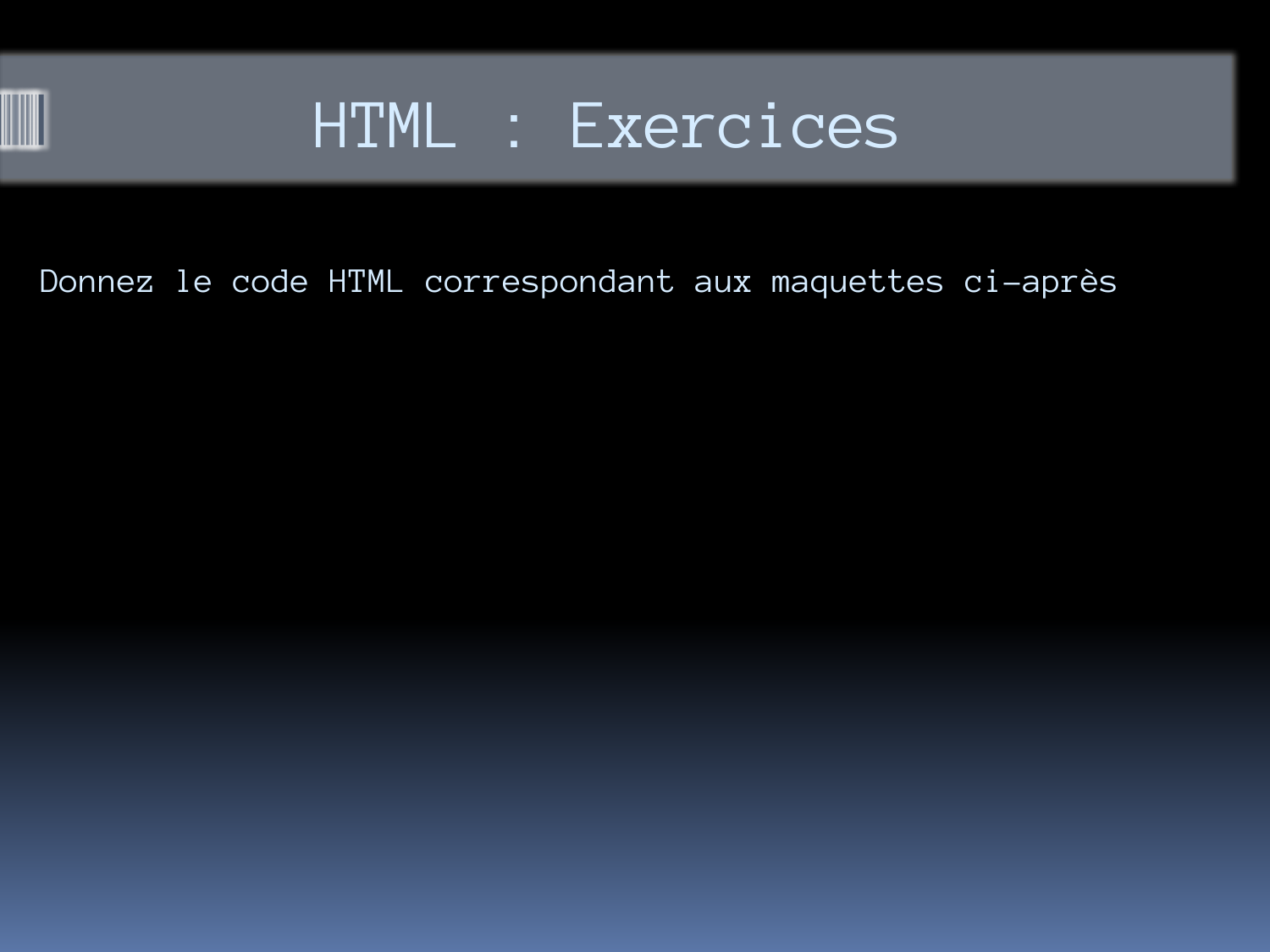

# HTML : Exercices
Donnez le code HTML correspondant aux maquettes ci-après